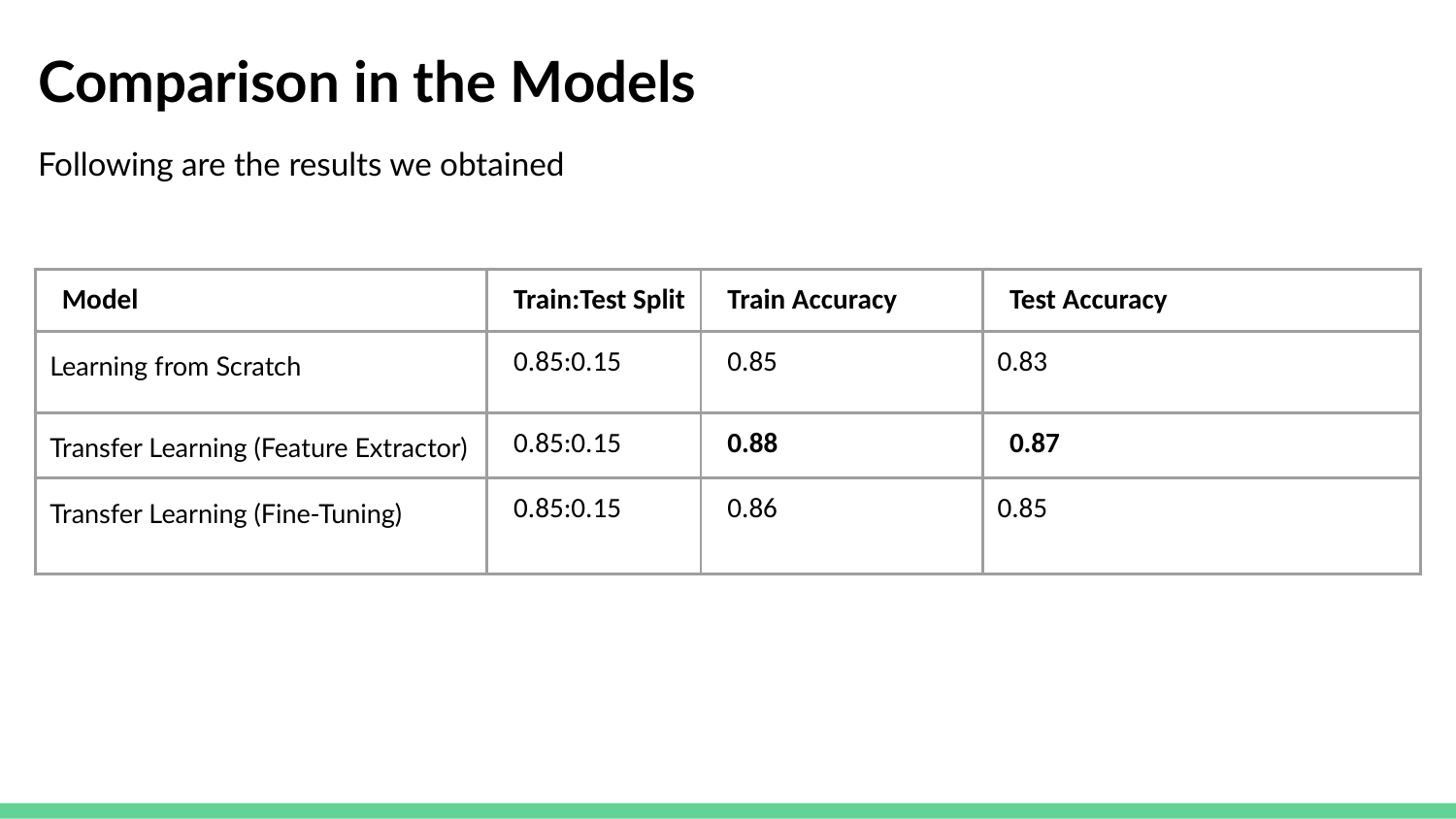

# Comparison in the Models
Following are the results we obtained

| Model | Train:Test Split | Train Accuracy | Test Accuracy |
| --- | --- | --- | --- |
| Learning from Scratch | 0.85:0.15 | 0.85 | 0.83 |
| Transfer Learning (Feature Extractor) | 0.85:0.15 | 0.88 | 0.87 |
| Transfer Learning (Fine-Tuning) | 0.85:0.15 | 0.86 | 0.85 |